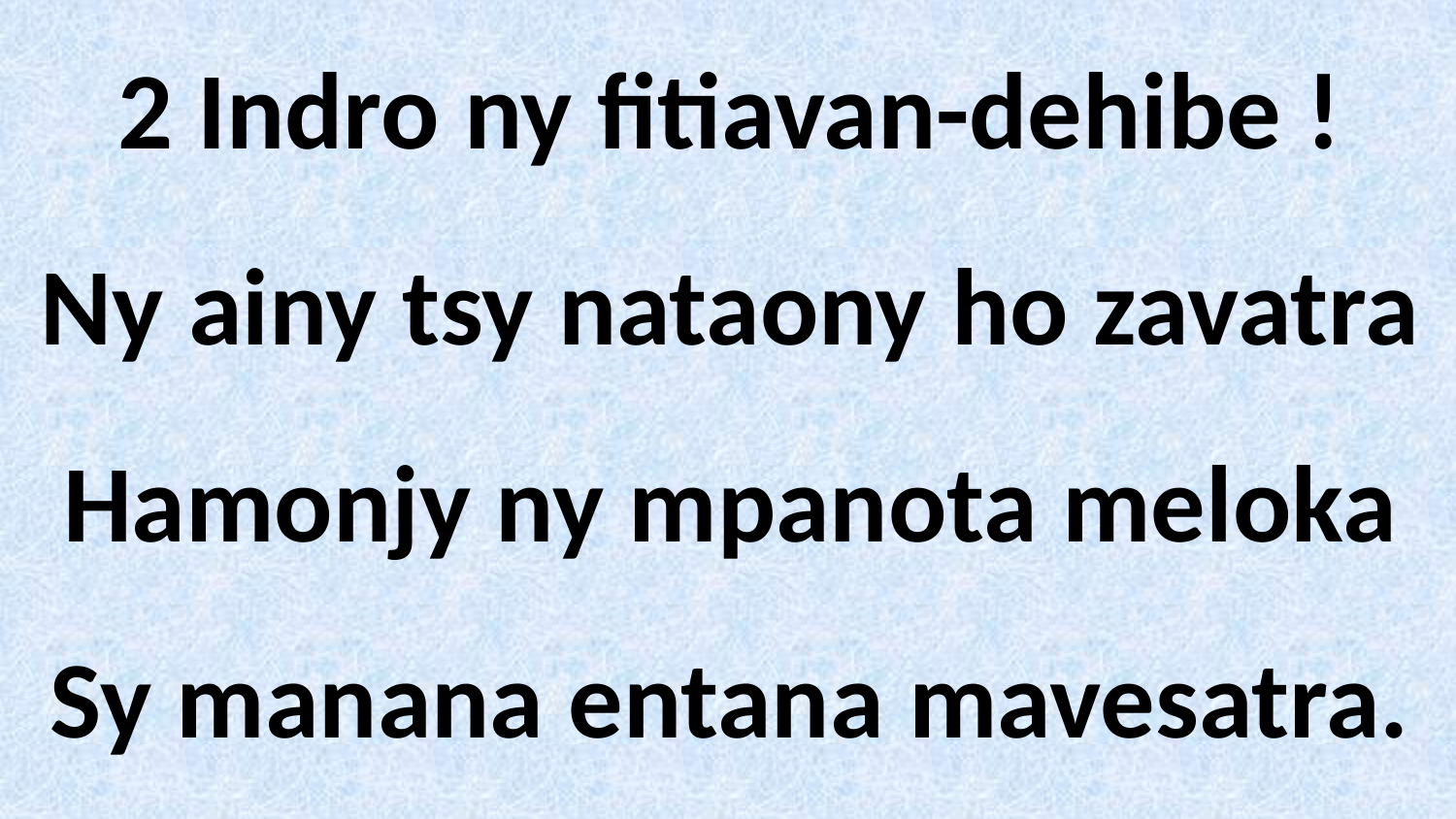

# 2 Indro ny fitiavan-dehibe ! Ny ainy tsy nataony ho zavatra Hamonjy ny mpanota meloka Sy manana entana mavesatra.